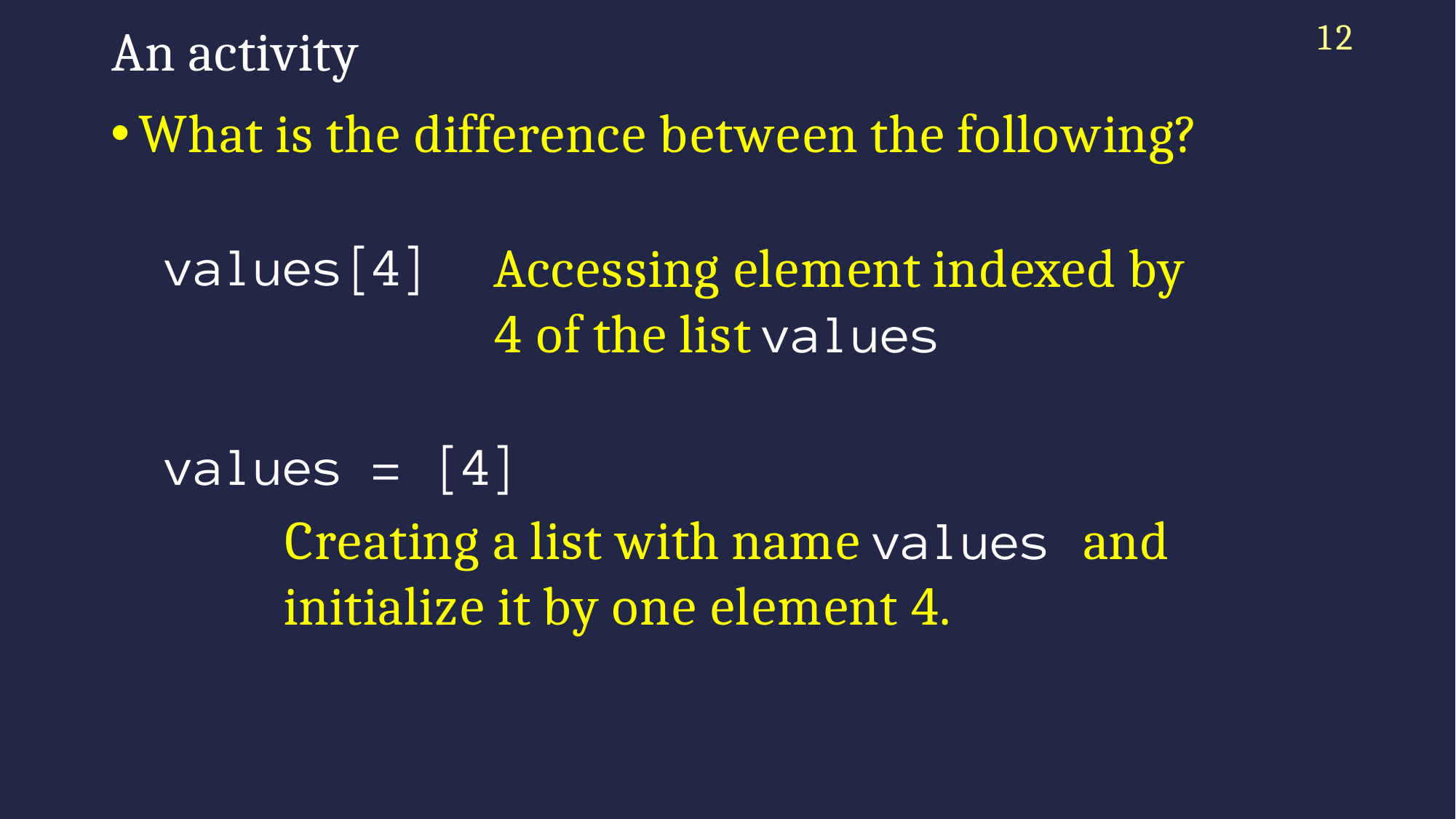

12
# An activity
What is the difference between the following?

values[4]

values = [4]

Accessing element indexed by 4 of the list values
Creating a list with name values and initialize it by one element 4.